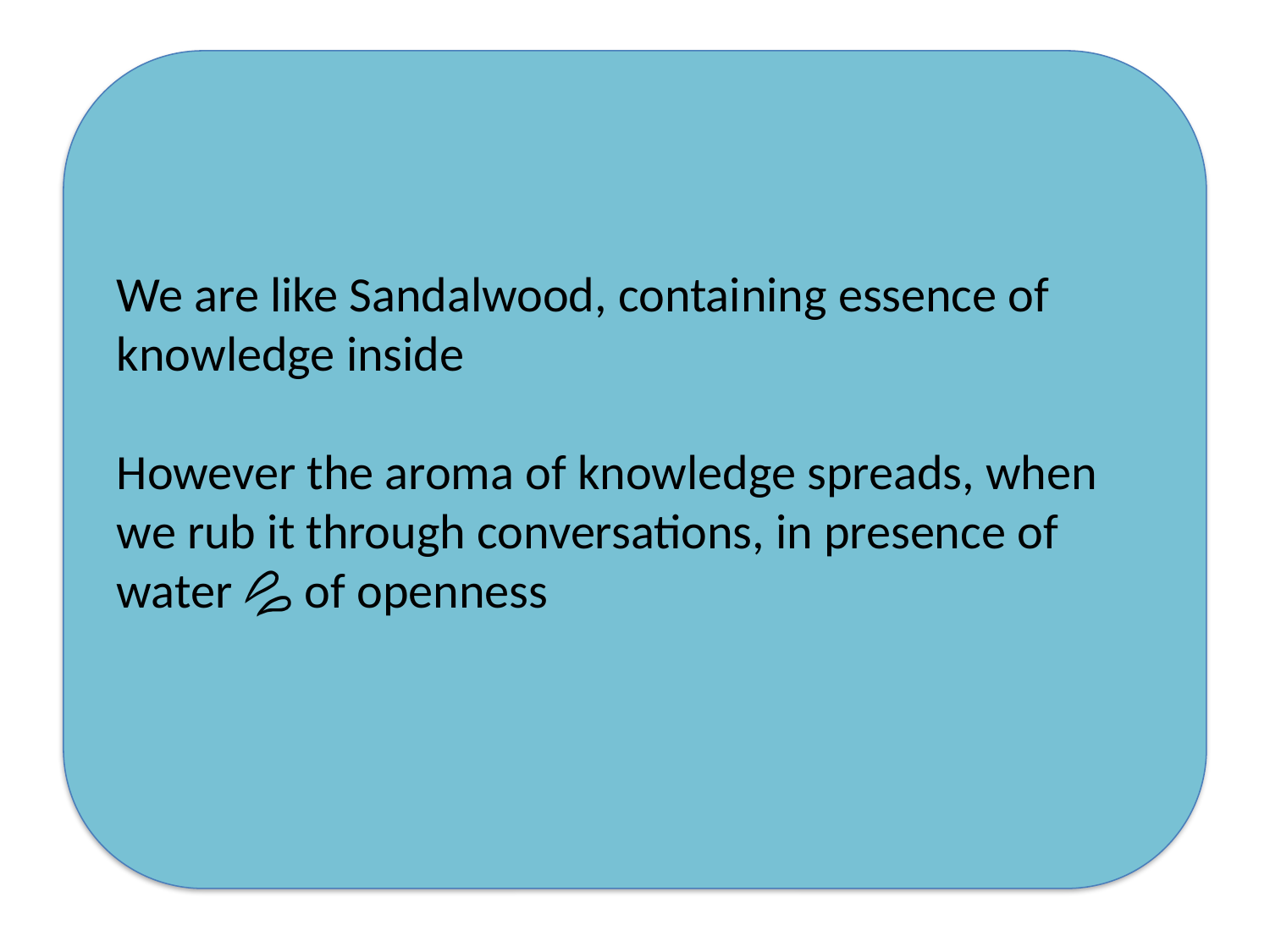

We are like Sandalwood, containing essence of knowledge inside

However the aroma of knowledge spreads, when we rub it through conversations, in presence of water 💦 of openness